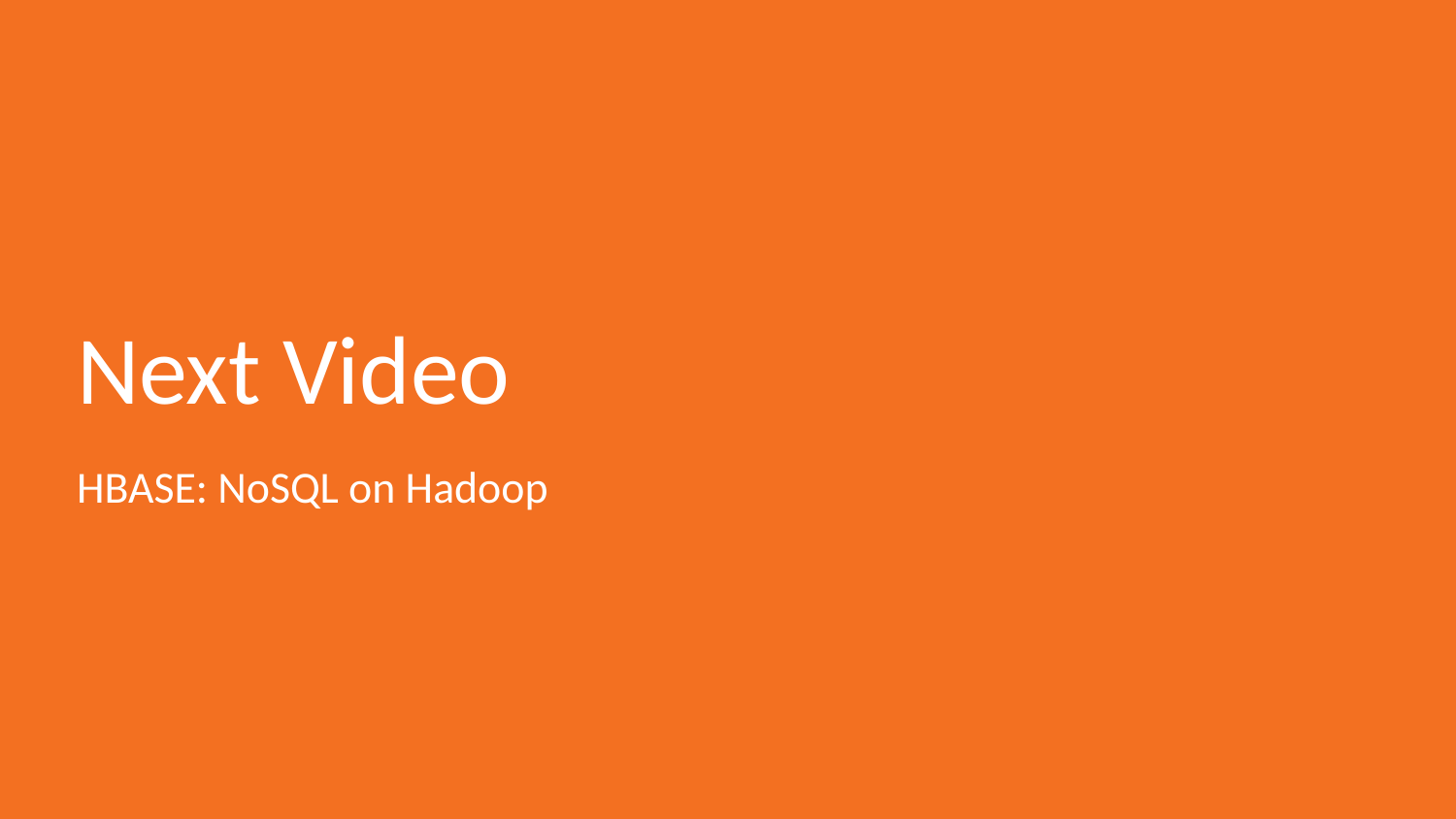

# Next Video
HBASE: NoSQL on Hadoop